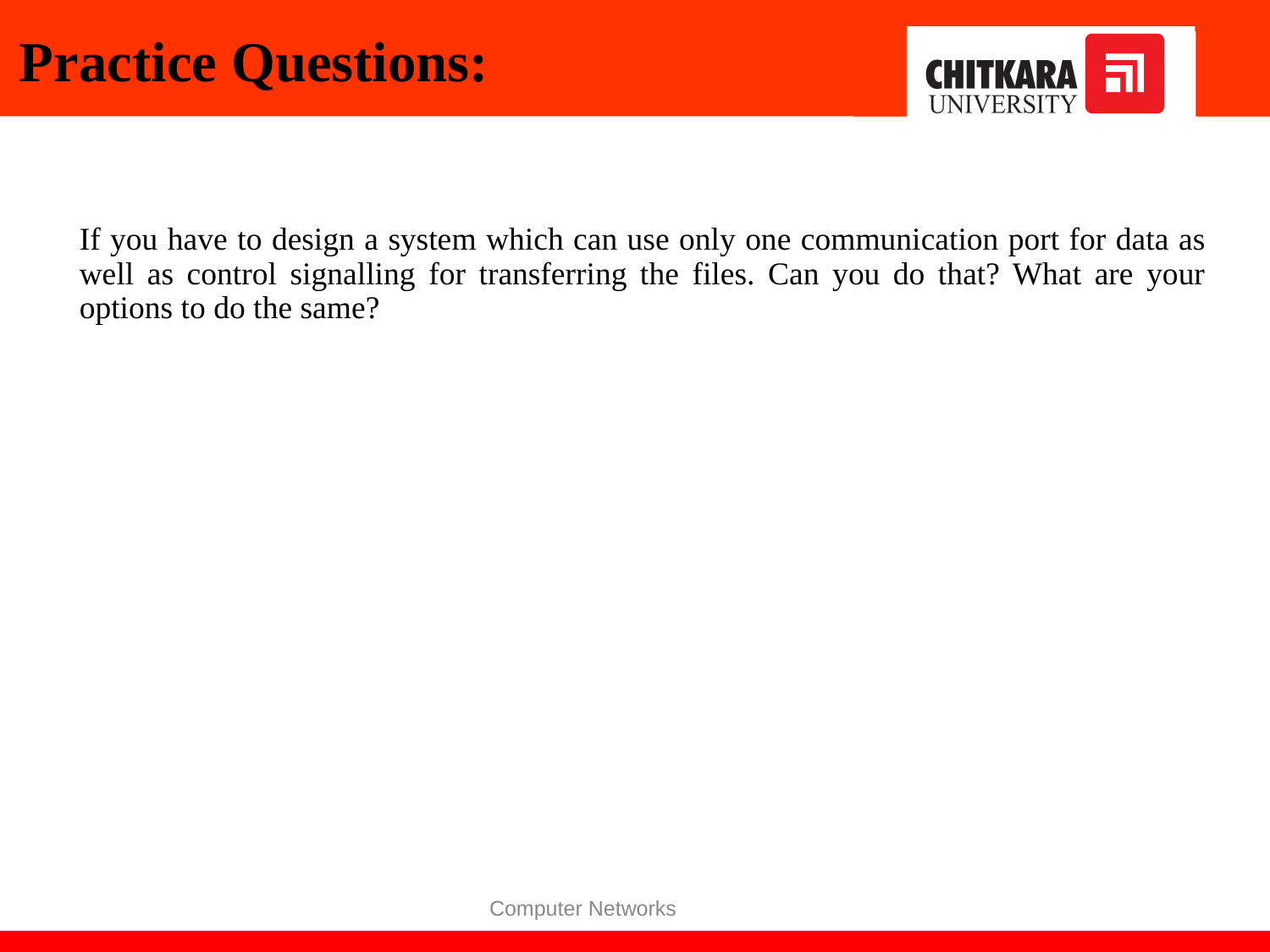

# Practice Questions:
If you have to design a system which can use only one communication port for data as well as control signalling for transferring the files. Can you do that? What are your options to do the same?
Computer Networks